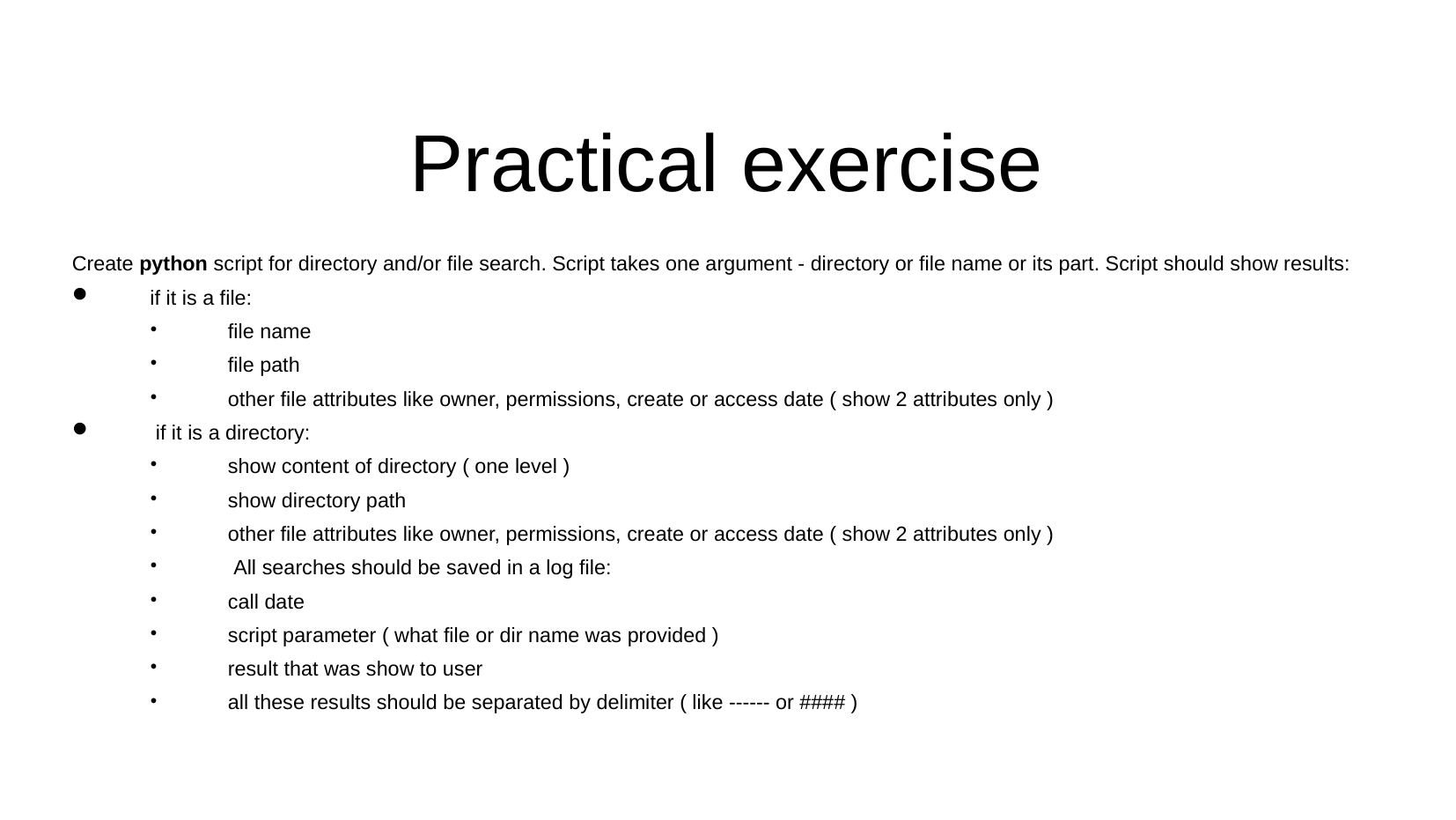

Practical exercise
Create python script for directory and/or file search. Script takes one argument - directory or file name or its part. Script should show results:
if it is a file:
file name
file path
other file attributes like owner, permissions, create or access date ( show 2 attributes only )
 if it is a directory:
show content of directory ( one level )
show directory path
other file attributes like owner, permissions, create or access date ( show 2 attributes only )
 All searches should be saved in a log file:
call date
script parameter ( what file or dir name was provided )
result that was show to user
all these results should be separated by delimiter ( like ------ or #### )